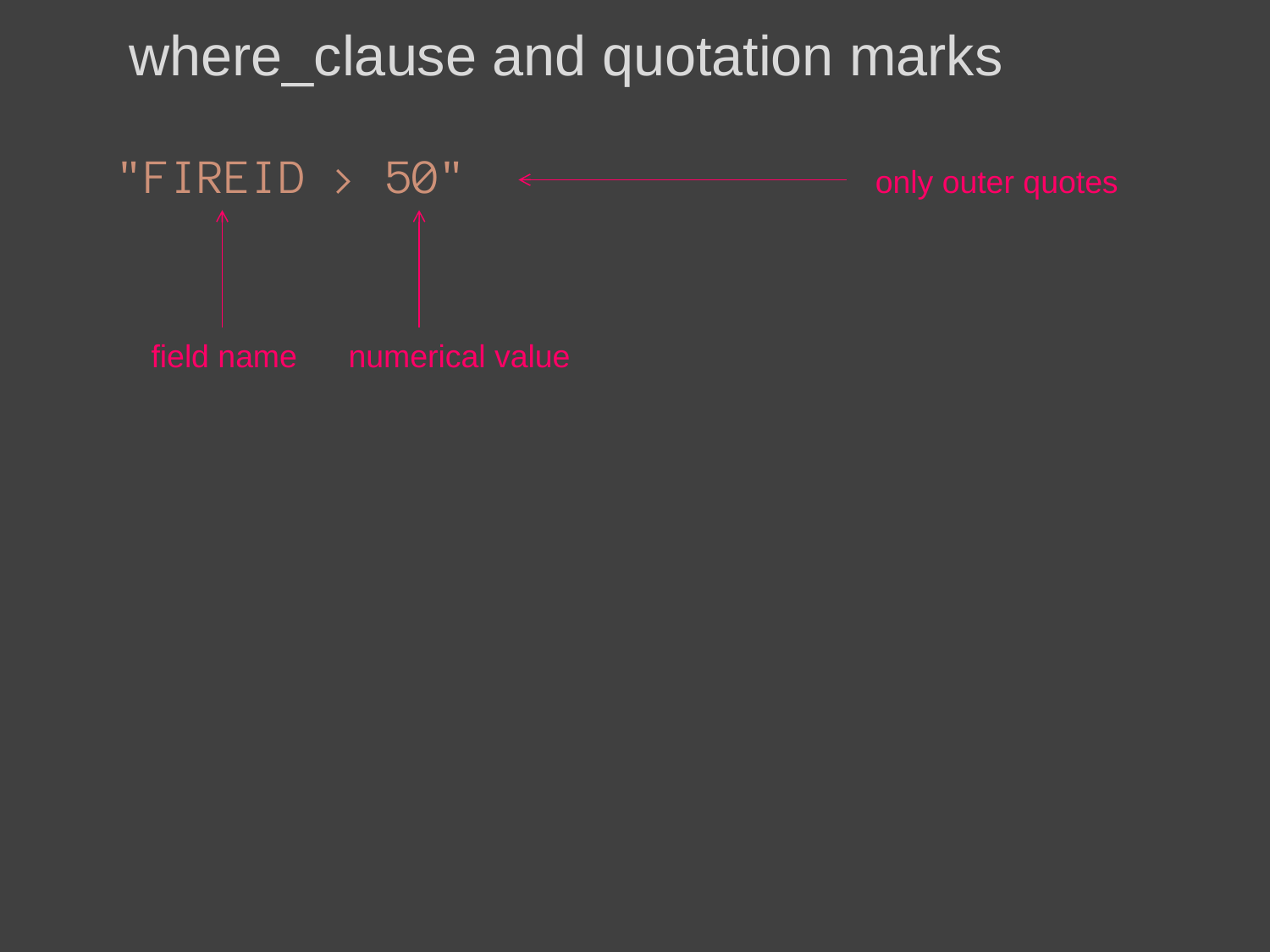

# where_clause and quotation marks
"FIREID > 50"

only outer quotes
field name
numerical value